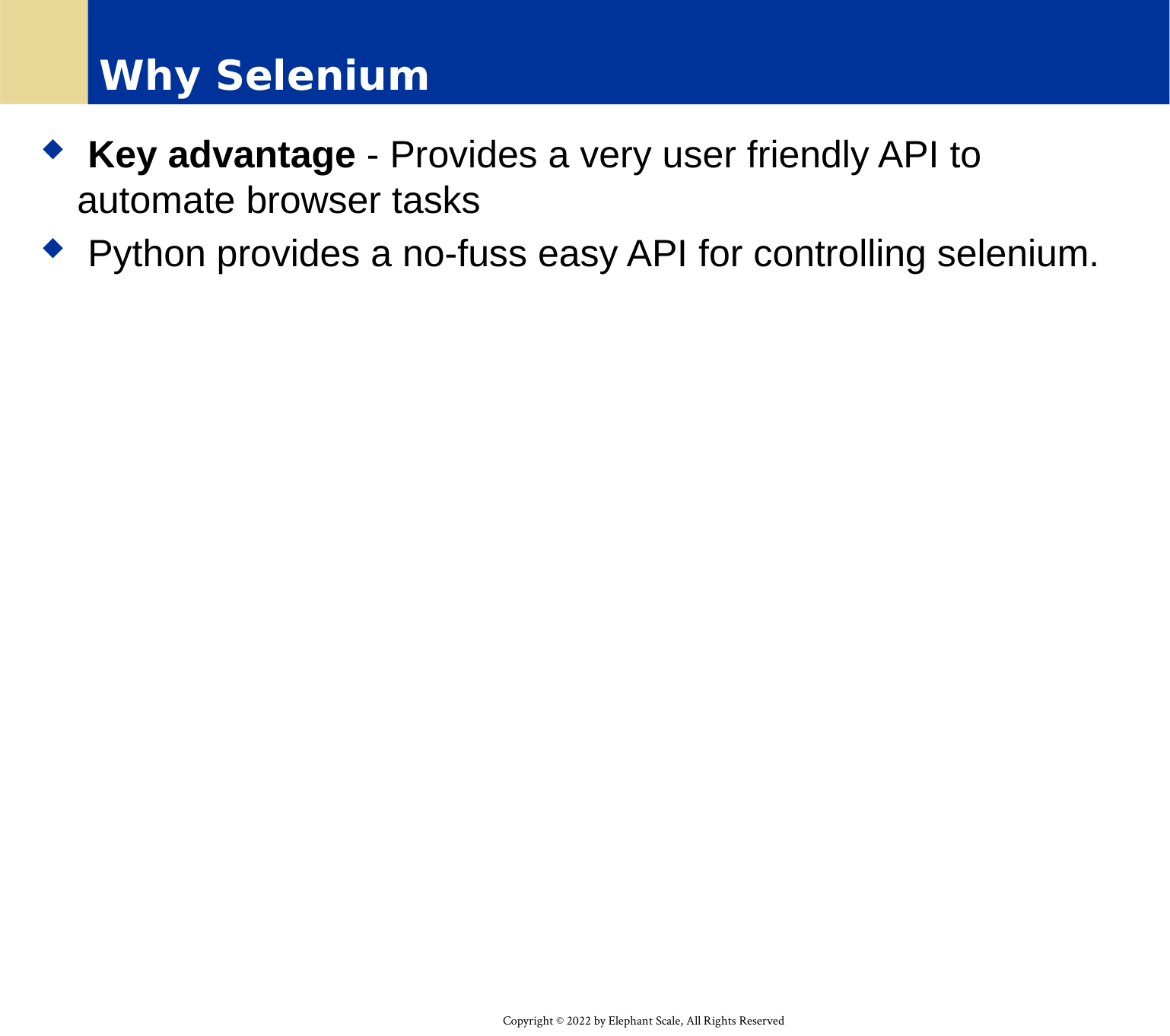

# Why Selenium
 Key advantage - Provides a very user friendly API to automate browser tasks
 Python provides a no-fuss easy API for controlling selenium.
Copyright © 2022 by Elephant Scale, All Rights Reserved